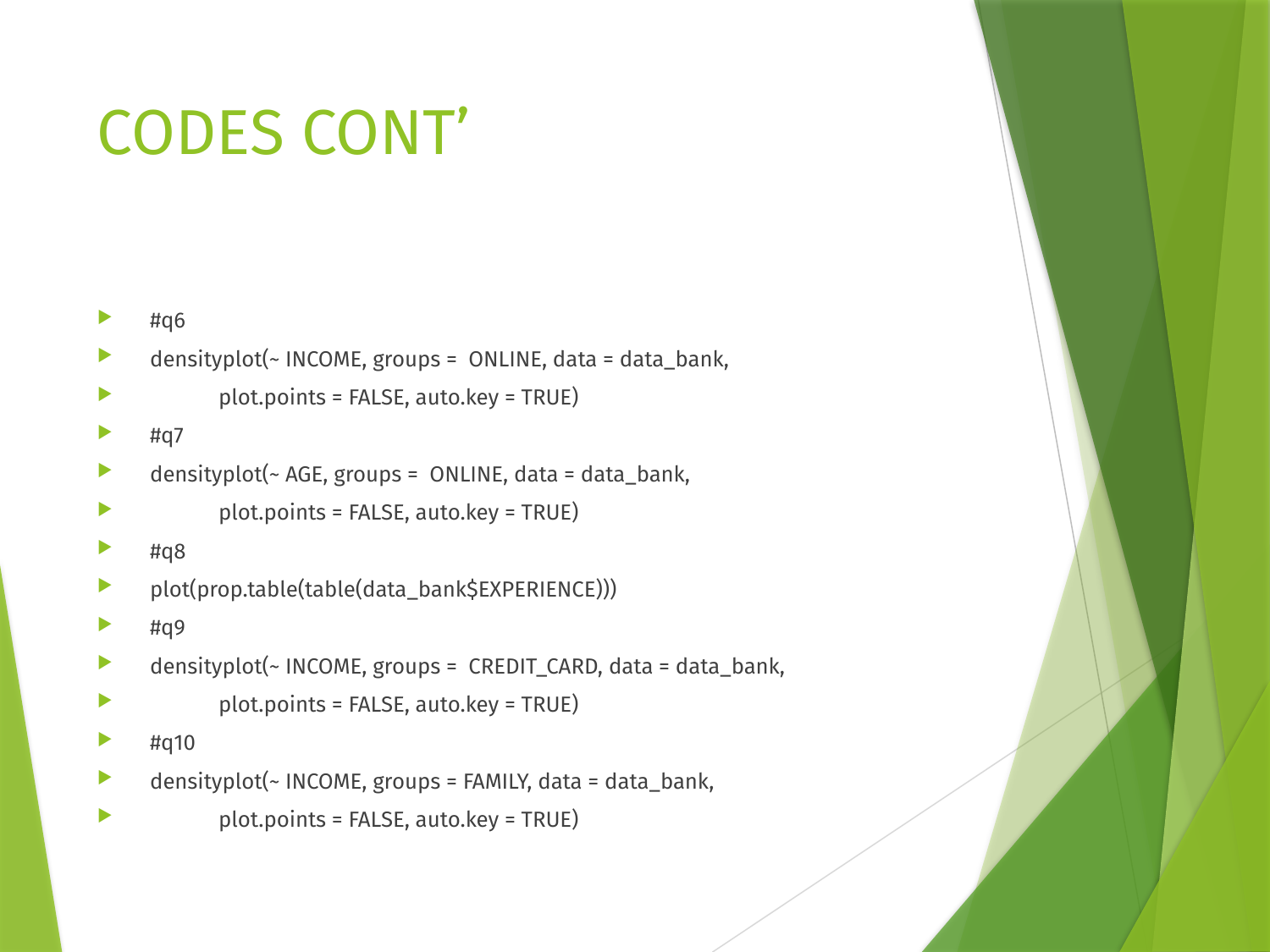

# CODES CONT’
#q6
densityplot(~ INCOME, groups =  ONLINE, data = data_bank,
            plot.points = FALSE, auto.key = TRUE)
#q7
densityplot(~ AGE, groups =  ONLINE, data = data_bank,
            plot.points = FALSE, auto.key = TRUE)
#q8
plot(prop.table(table(data_bank$EXPERIENCE)))
#q9
densityplot(~ INCOME, groups =  CREDIT_CARD, data = data_bank,
            plot.points = FALSE, auto.key = TRUE)
#q10
densityplot(~ INCOME, groups = FAMILY, data = data_bank,
            plot.points = FALSE, auto.key = TRUE)